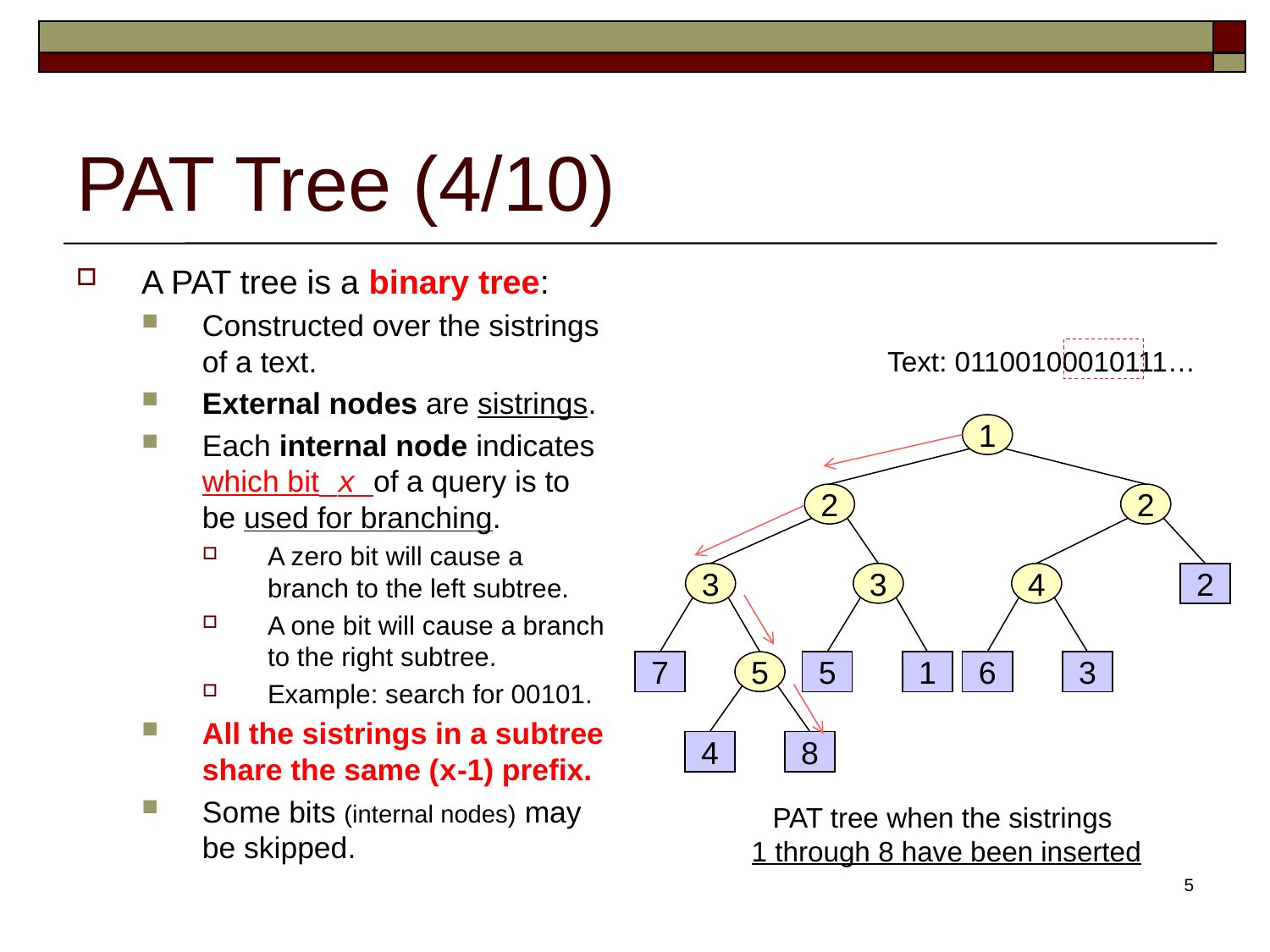

# PAT Tree (4/10)
A PAT tree is a binary tree:
Constructed over the sistrings of a text.
External nodes are sistrings.
Each internal node indicates which bit x of a query is to be used for branching.
A zero bit will cause a branch to the left subtree.
A one bit will cause a branch to the right subtree.
Example: search for 00101.
All the sistrings in a subtree share the same (x-1) prefix.
Some bits (internal nodes) may be skipped.

Text: 01100100010111…

1
2
2
3
3
4
2
7
5
5
1
6
3
4
8
PAT tree when the sistrings
1 through 8 have been inserted
5